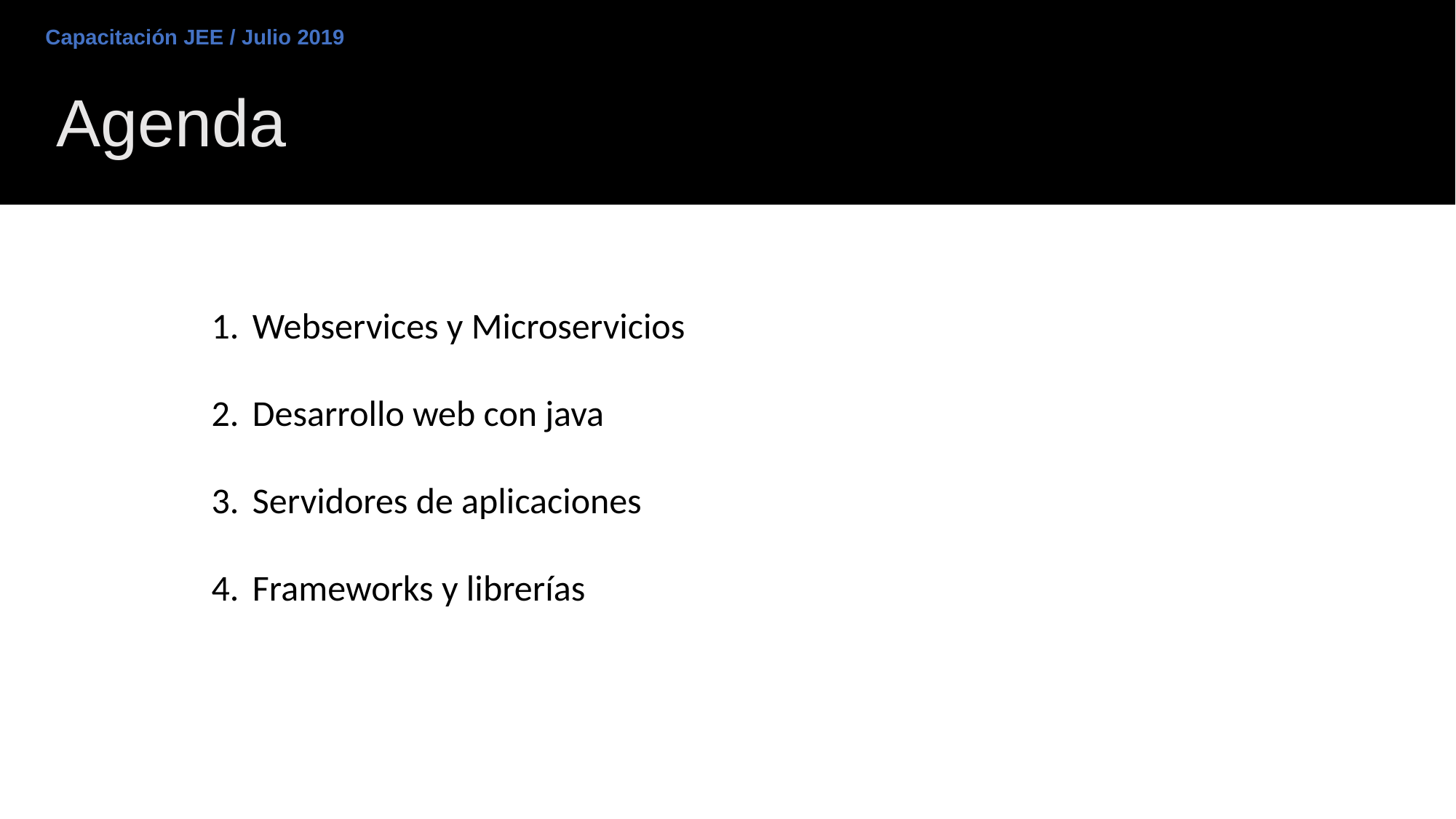

Capacitación JEE / Julio 2019
# Agenda
Webservices y Microservicios

Desarrollo web con java

Servidores de aplicaciones

Frameworks y librerías